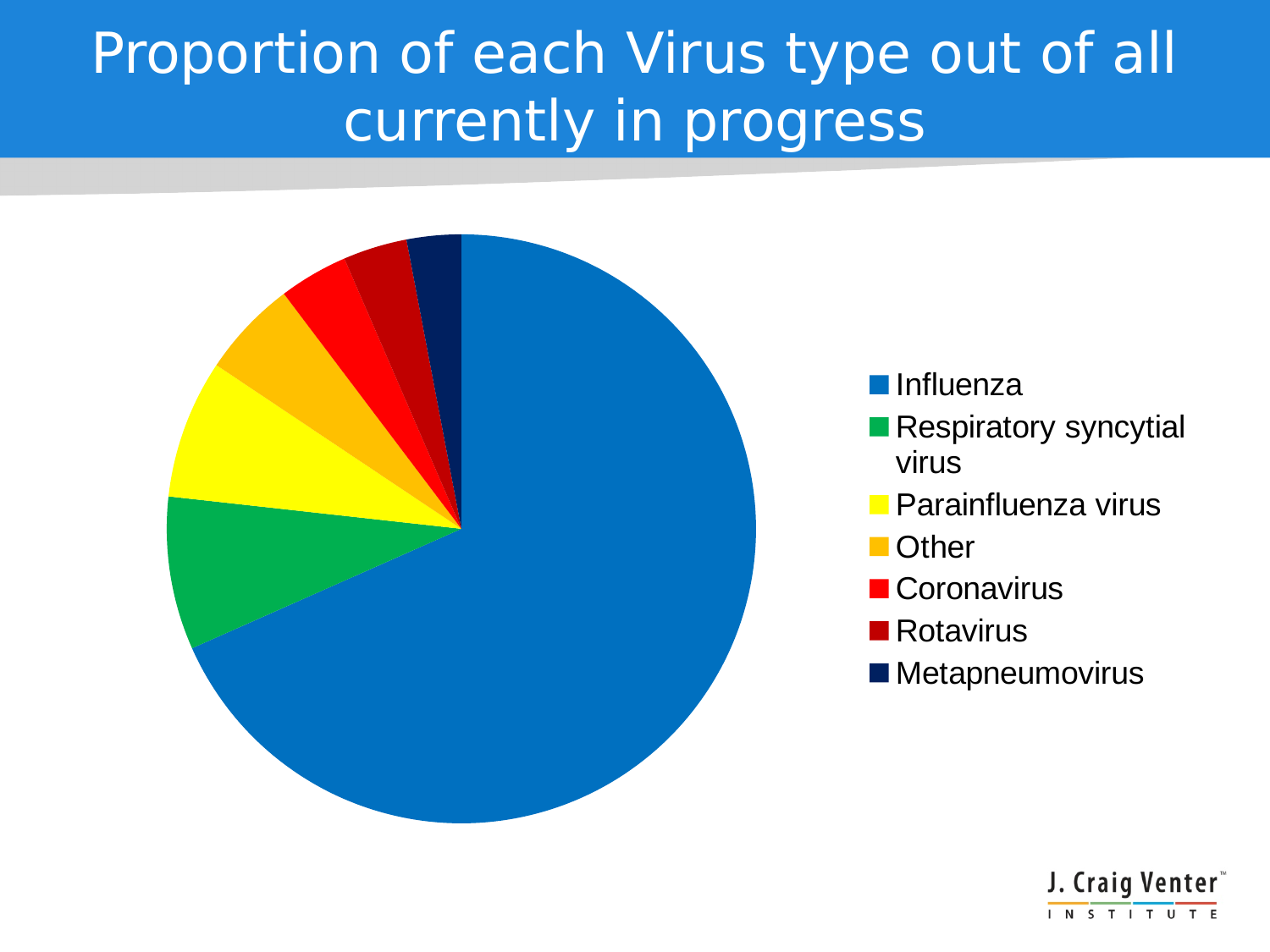

# Proportion of each Virus type out of all currently in progress

### Chart

| Category | in progress |
|---|---|
| Influenza | 2976.0 |
| Respiratory syncytial virus | 366.0 |
| Parainfluenza virus | 332.0 |
| Other | 232.0 |
| Coronavirus | 165.0 |
| Rotavirus | 153.0 |
| Metapneumovirus | 130.0 |